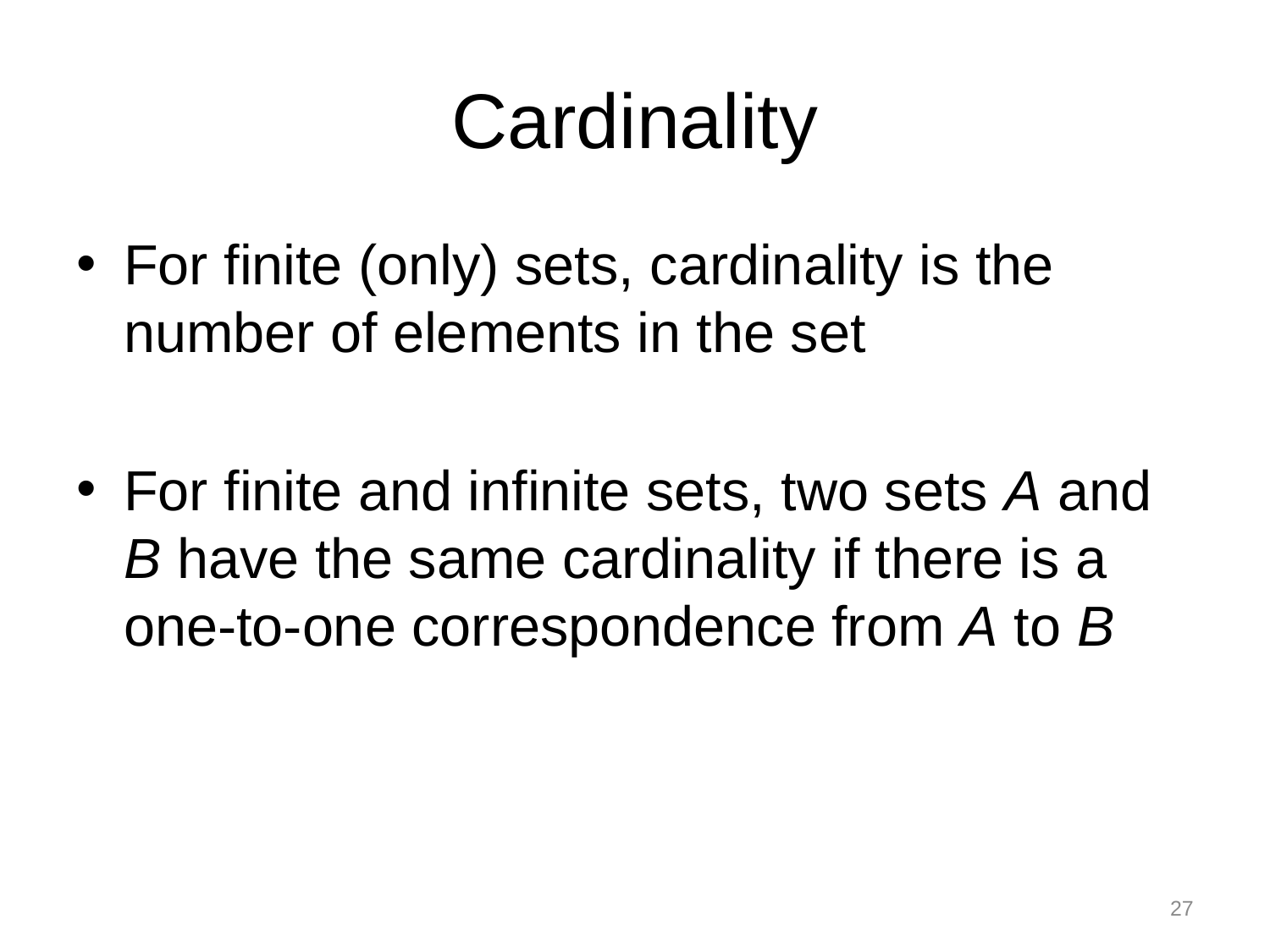

# Cardinality
For finite (only) sets, cardinality is the number of elements in the set

For finite and infinite sets, two sets A and B have the same cardinality if there is a one-to-one correspondence from A to B

27